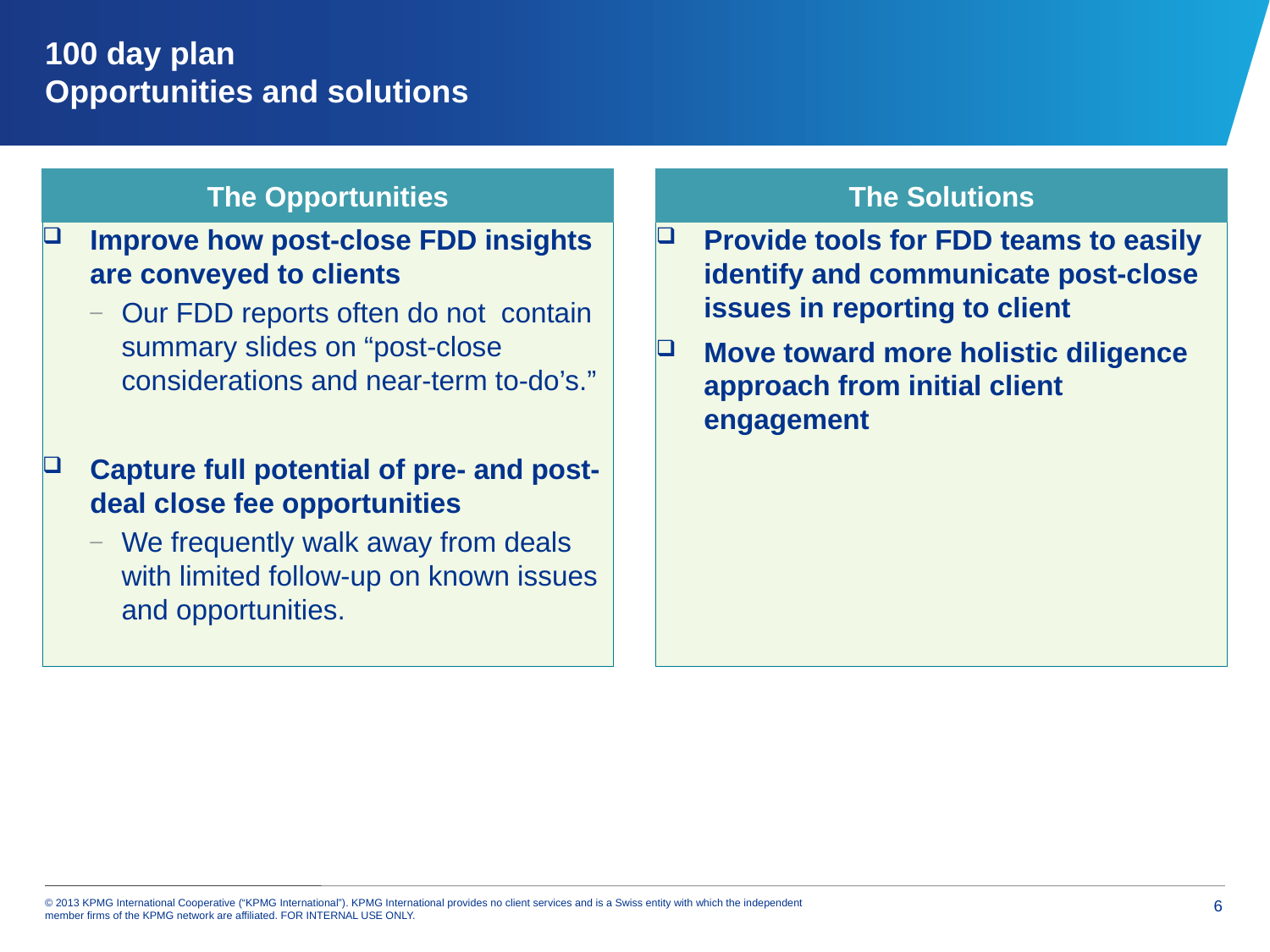

# 100 day plan Opportunities and solutions
The Opportunities
The Solutions
Improve how post-close FDD insights are conveyed to clients
Our FDD reports often do not  contain summary slides on “post-close considerations and near-term to-do’s.”

Capture full potential of pre- and post- deal close fee opportunities
We frequently walk away from deals with limited follow-up on known issues and opportunities.

Provide tools for FDD teams to easily identify and communicate post-close issues in reporting to client
Move toward more holistic diligence approach from initial client engagement